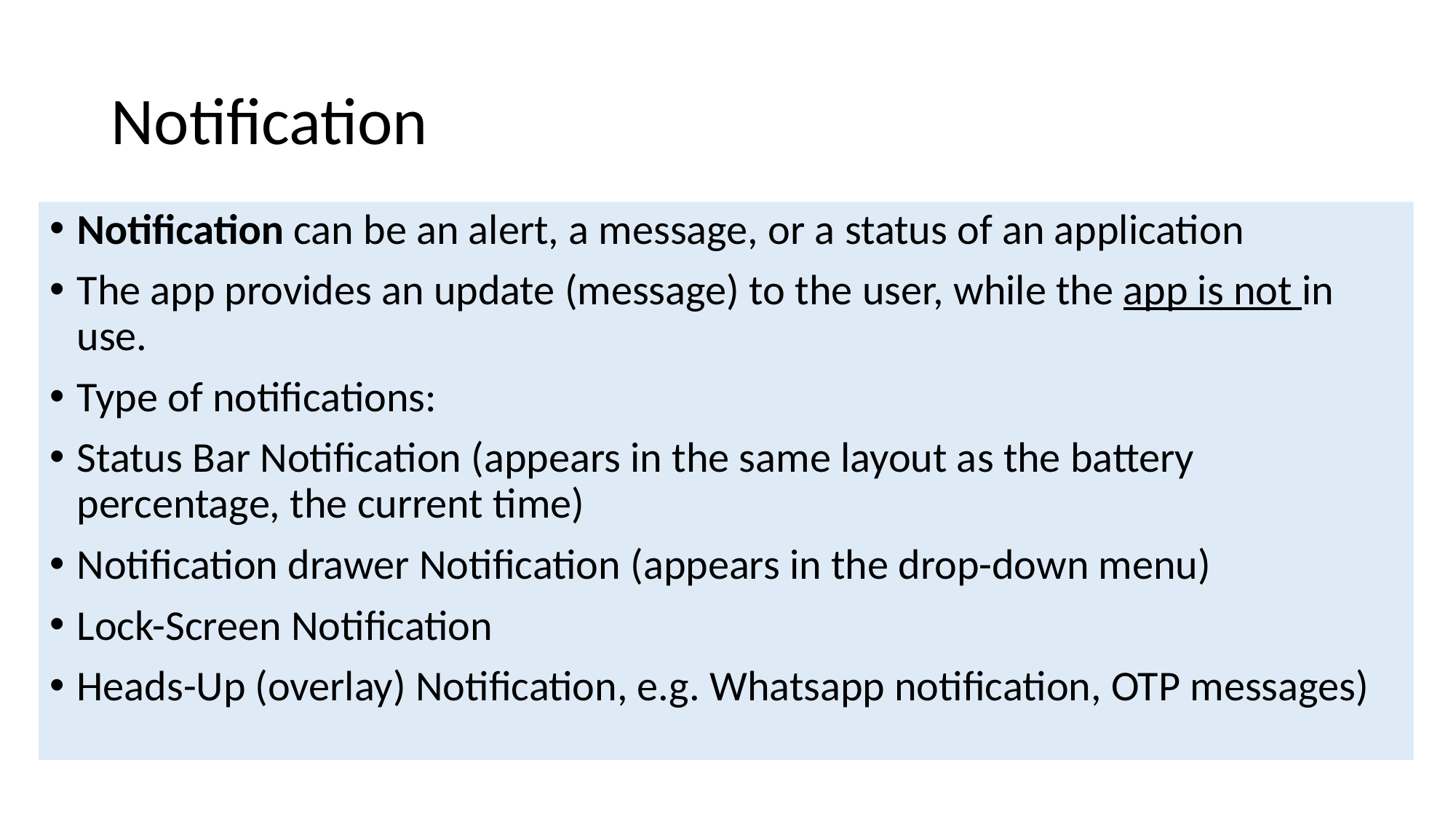

# Notification
Notification can be an alert, a message, or a status of an application
The app provides an update (message) to the user, while the app is not in use.
Type of notifications:
Status Bar Notification (appears in the same layout as the battery percentage, the current time)
Notification drawer Notification (appears in the drop-down menu)
Lock-Screen Notification
Heads-Up (overlay) Notification, e.g. Whatsapp notification, OTP messages)